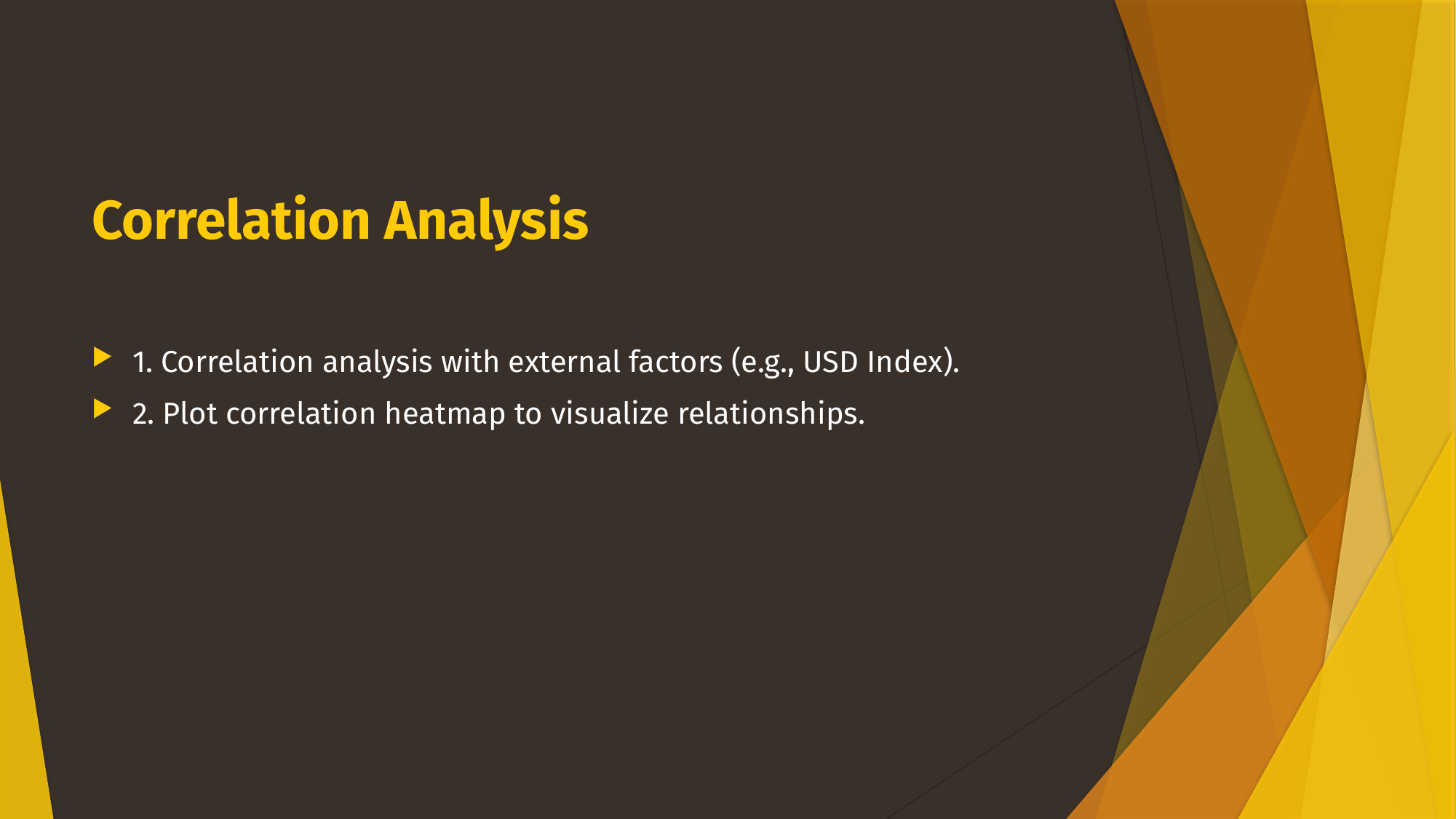

# Correlation Analysis
1. Correlation analysis with external factors (e.g., USD Index).
2. Plot correlation heatmap to visualize relationships.